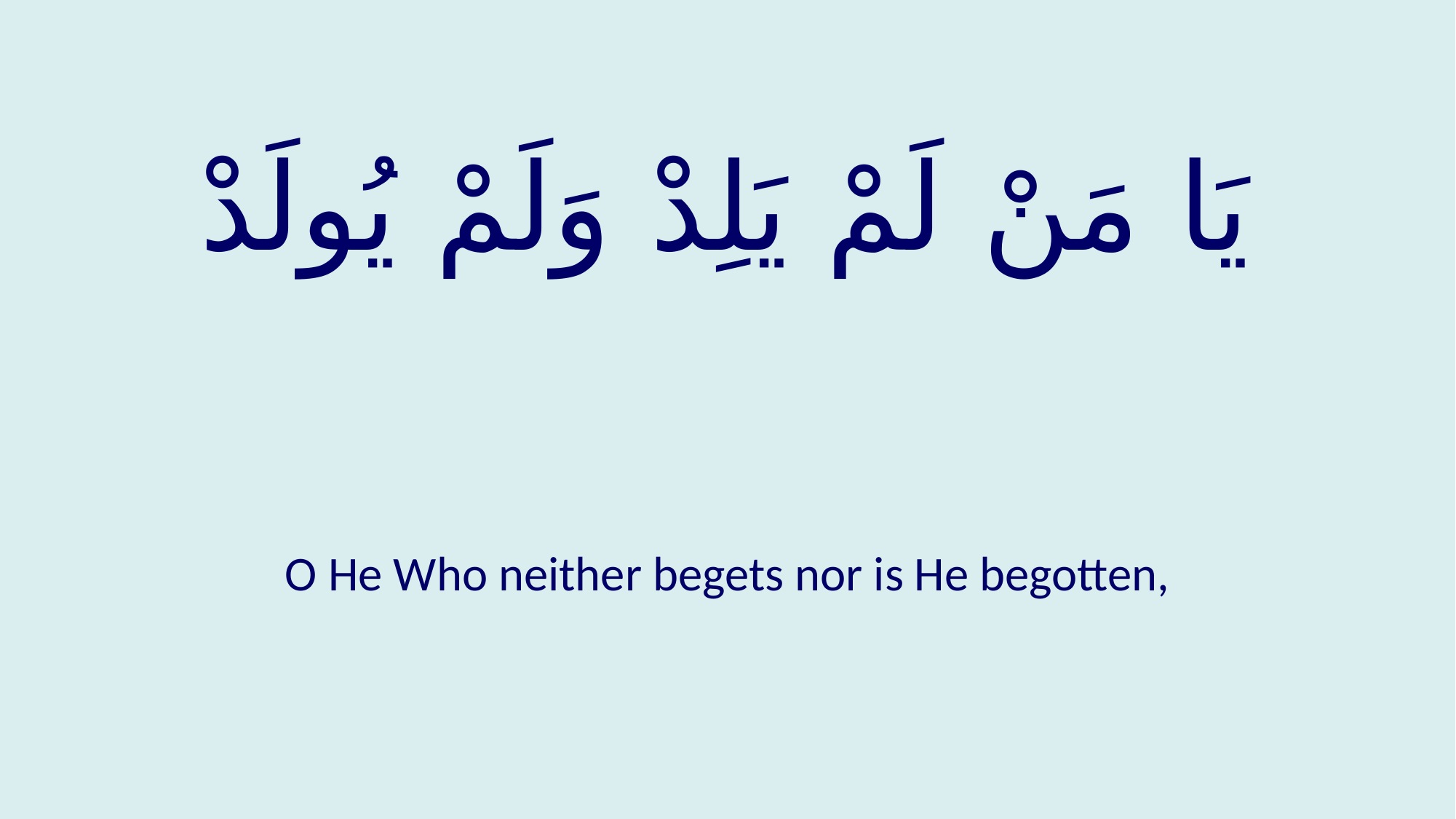

# يَا مَنْ لَمْ يَلِدْ وَلَمْ يُولَدْ
O He Who neither begets nor is He begotten,